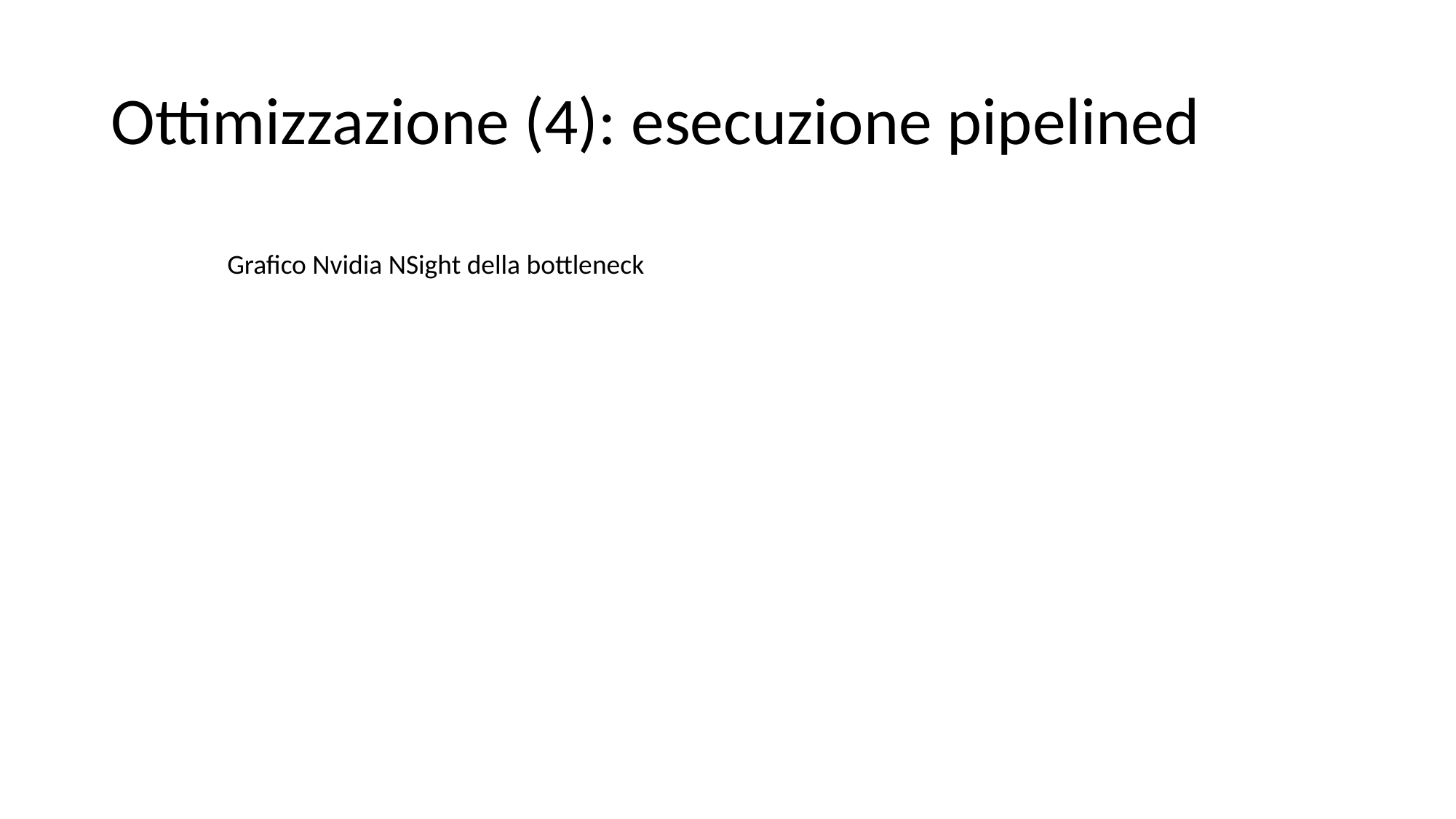

# Ottimizzazione (4): esecuzione pipelined
Grafico Nvidia NSight della bottleneck